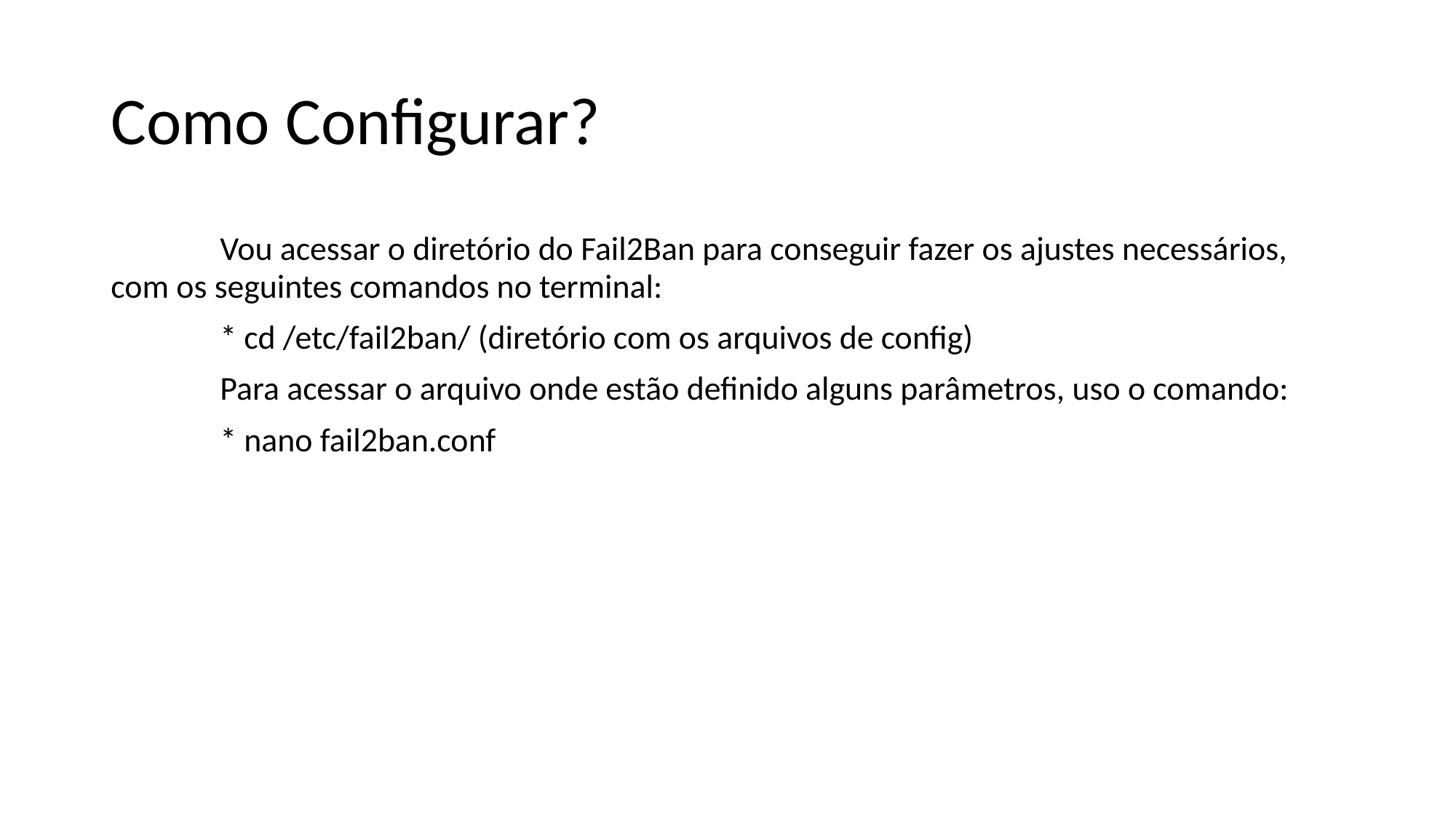

# Como Configurar?
	Vou acessar o diretório do Fail2Ban para conseguir fazer os ajustes necessários, com os seguintes comandos no terminal:
	* cd /etc/fail2ban/ (diretório com os arquivos de config)
	Para acessar o arquivo onde estão definido alguns parâmetros, uso o comando:
	* nano fail2ban.conf